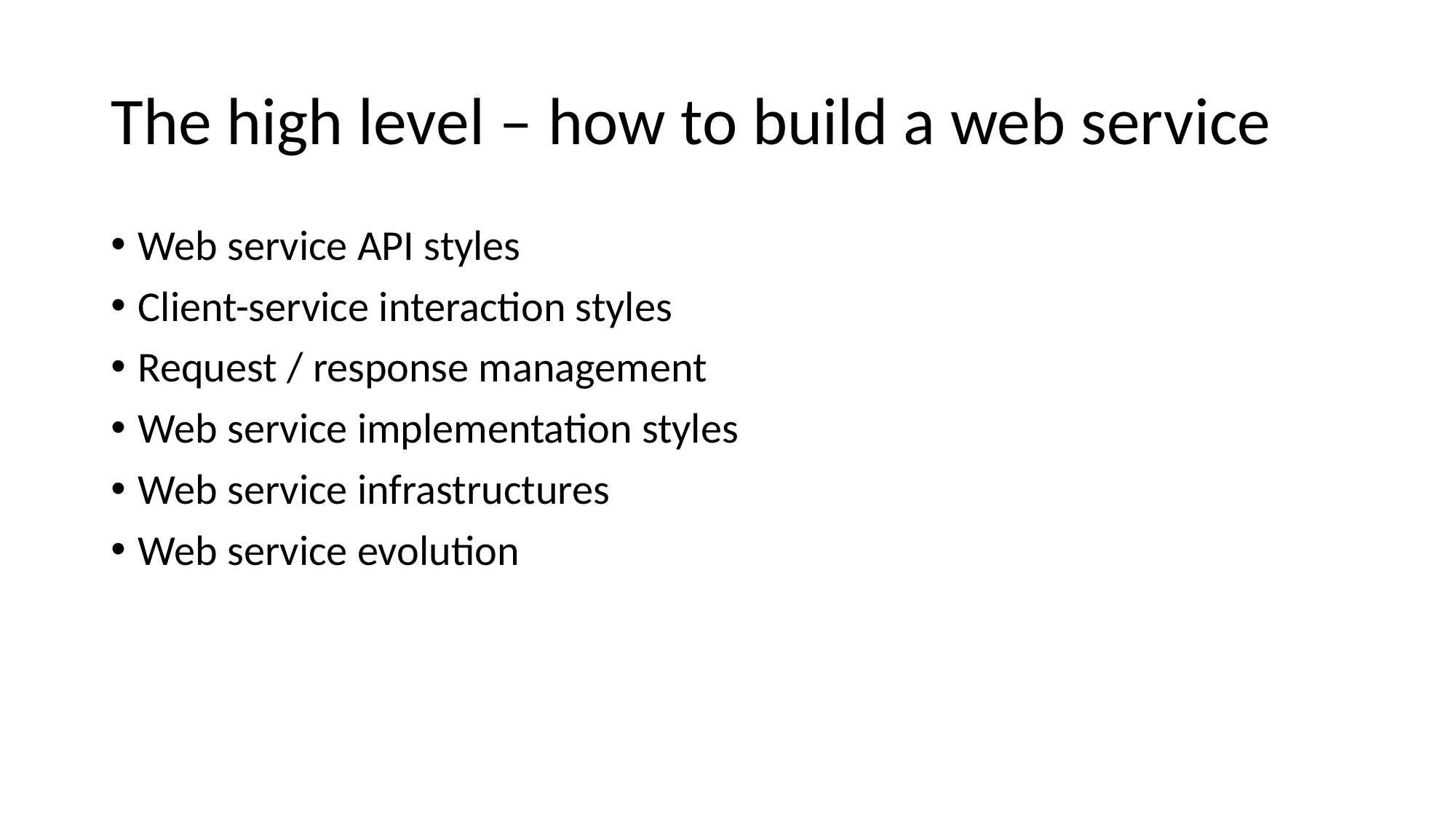

# The high level – how to build a web service
Web service API styles
Client-service interaction styles
Request / response management
Web service implementation styles
Web service infrastructures
Web service evolution